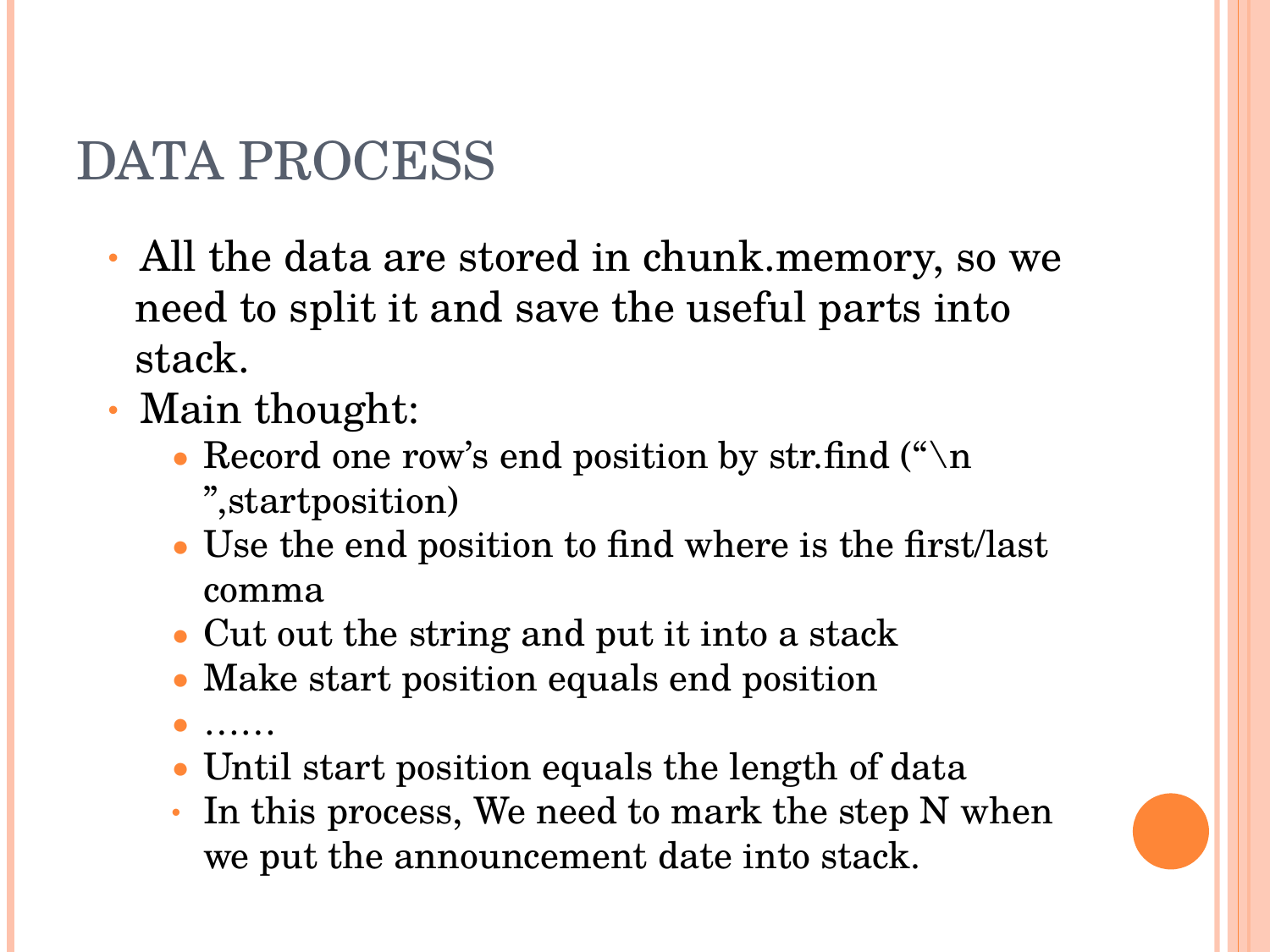

# Data Process
All the data are stored in chunk.memory, so we
     need to split it and save the useful parts into
     stack.
Main thought:
Record one row’s end position by str.find (“\n ”,startposition)
Use the end position to find where is the first/last comma
Cut out the string and put it into a stack
Make start position equals end position
……
Until start position equals the length of data
In this process, We need to mark the step N when we put the announcement date into stack.